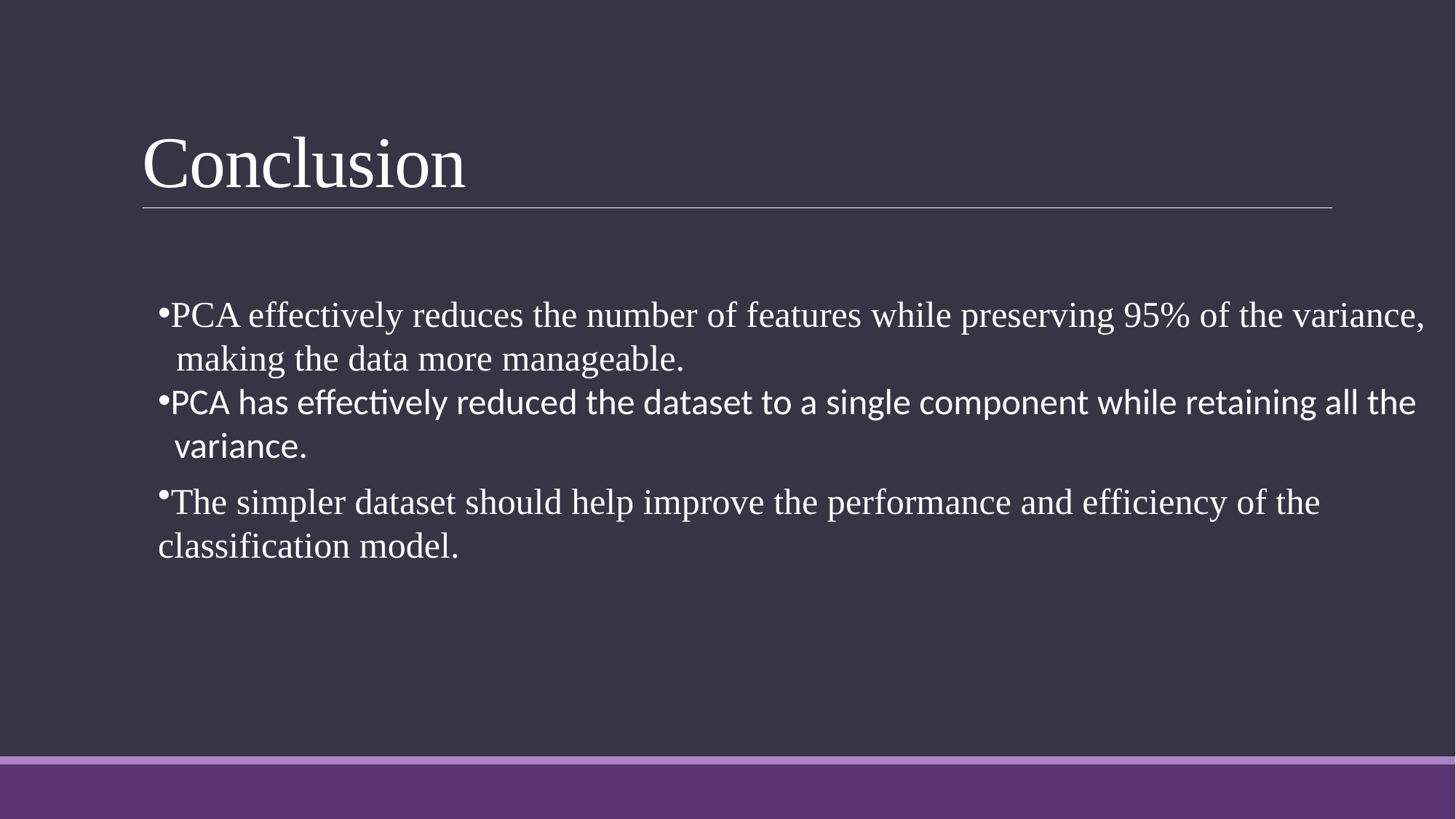

The simpler dataset should help improve the performance and efficiency of the classification model.

# Conclusion
PCA effectively reduces the number of features while preserving 95% of the variance,
  making the data more manageable.
PCA has effectively reduced the dataset to a single component while retaining all the
  variance.

The simpler dataset should help improve the performance and efficiency of the    classification model.